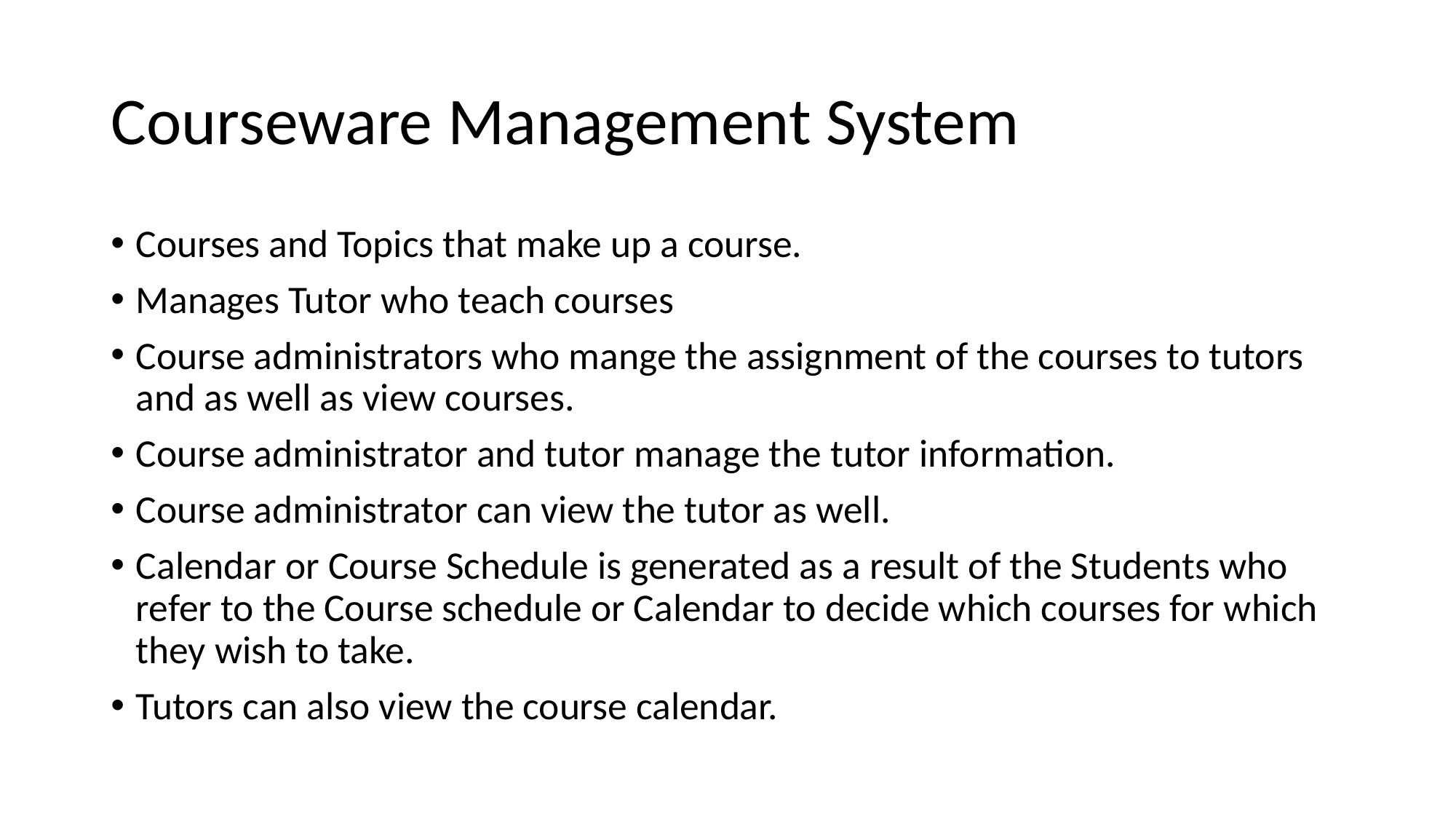

# Courseware Management System
Courses and Topics that make up a course.
Manages Tutor who teach courses
Course administrators who mange the assignment of the courses to tutors and as well as view courses.
Course administrator and tutor manage the tutor information.
Course administrator can view the tutor as well.
Calendar or Course Schedule is generated as a result of the Students who refer to the Course schedule or Calendar to decide which courses for which they wish to take.
Tutors can also view the course calendar.